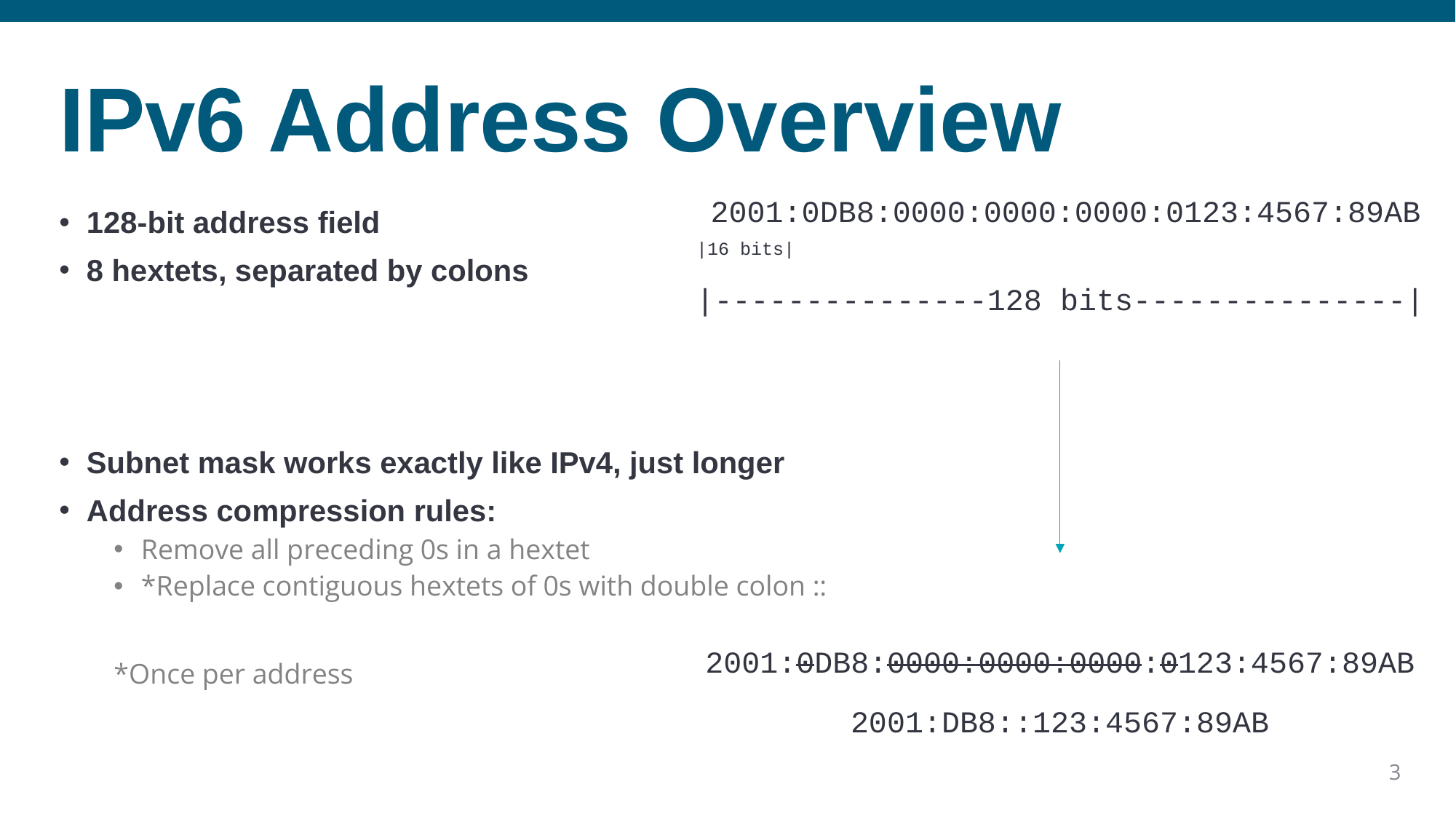

# IPv6 Address Overview
2001:0DB8:0000:0000:0000:0123:4567:89AB
128-bit address field
8 hextets, separated by colons

Subnet mask works exactly like IPv4, just longer
Address compression rules:
Remove all preceding 0s in a hextet
*Replace contiguous hextets of 0s with double colon ::

*Once per address
|16 bits|
|---------------128 bits---------------|
2001:0DB8:0000:0000:0000:0123:4567:89AB
2001:DB8::123:4567:89AB